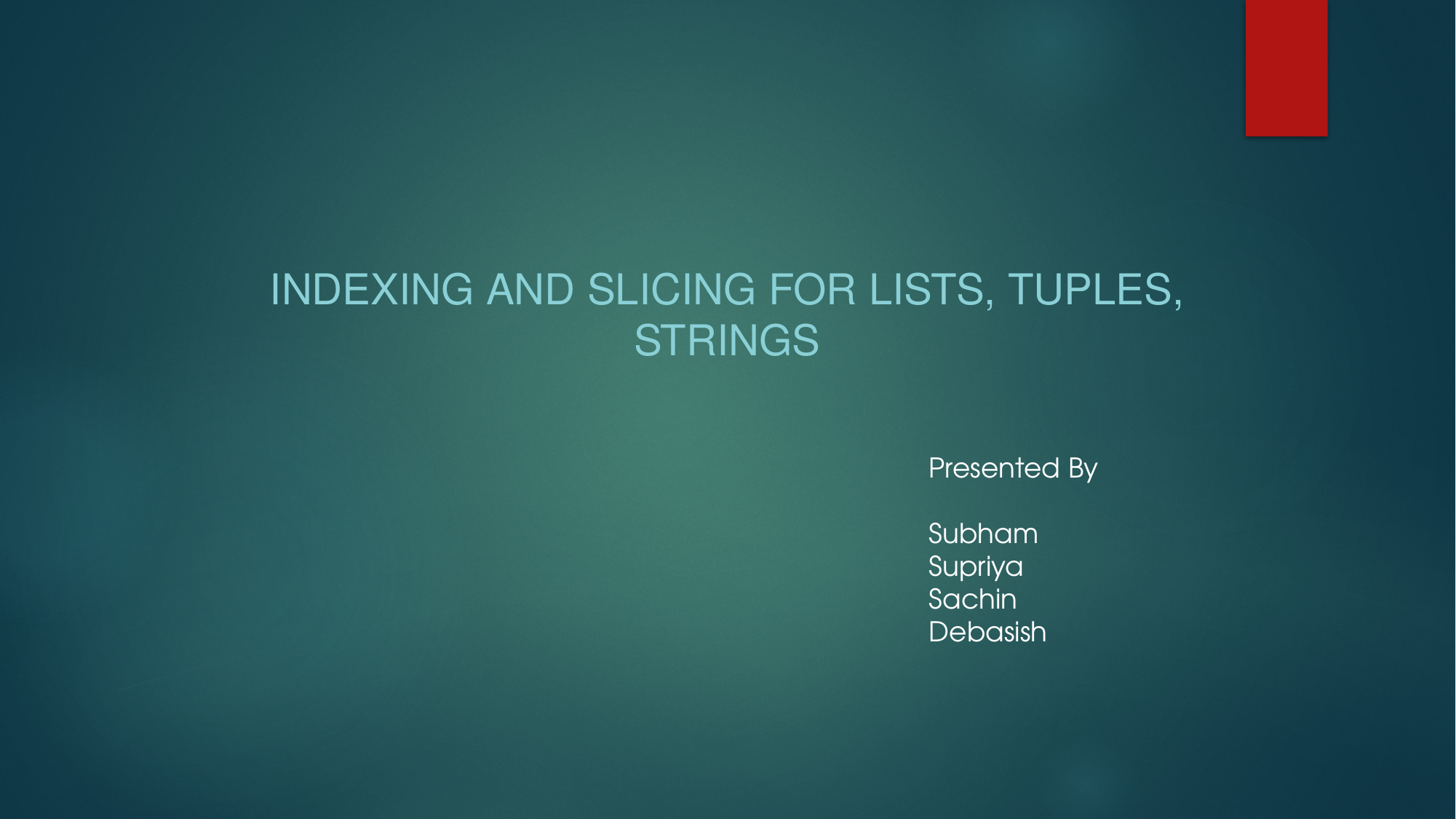

Indexing and Slicing for Lists, Tuples, Strings
Presented By

Subham
Supriya
Sachin
Debasish